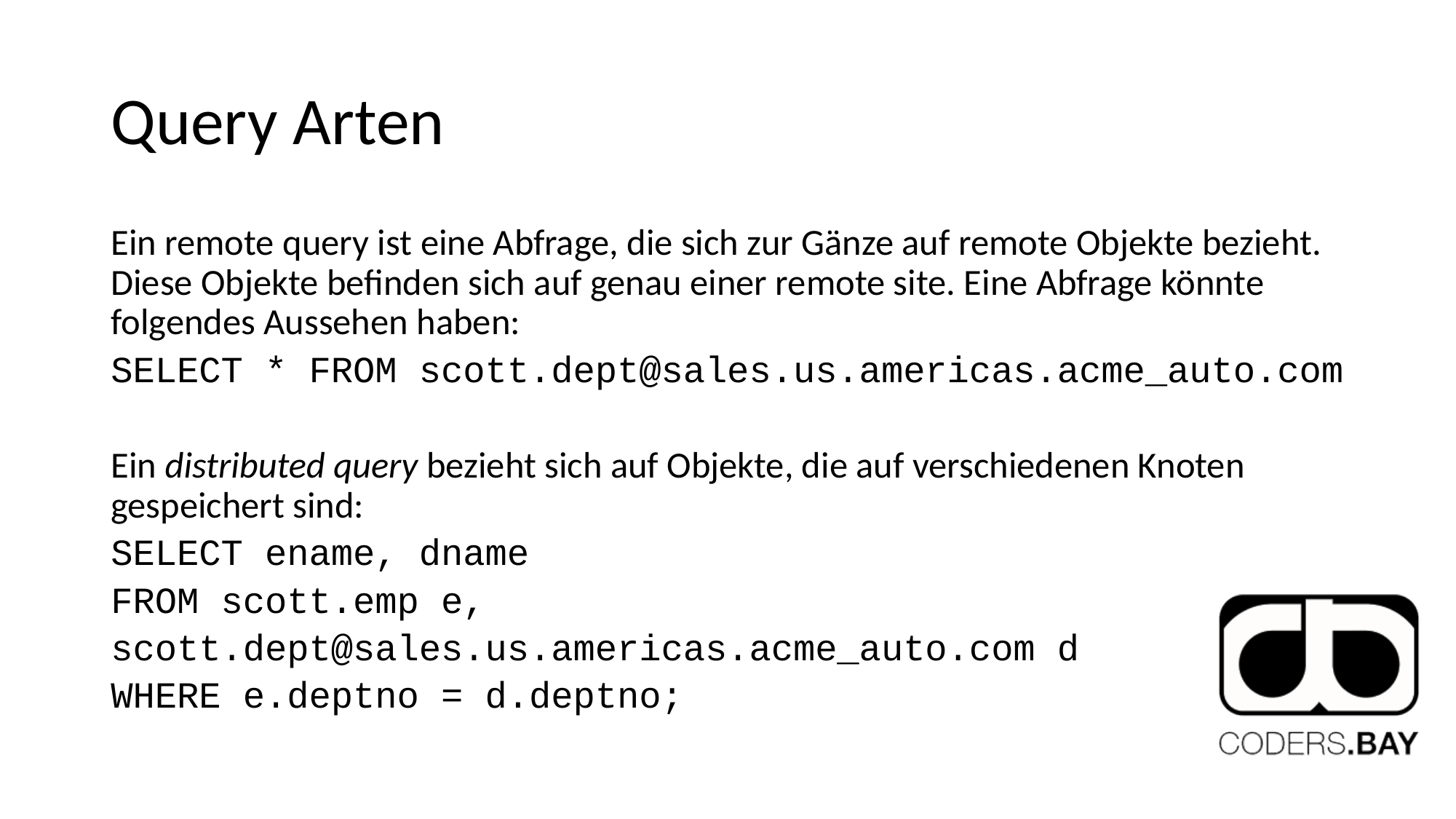

# Query Arten
Ein remote query ist eine Abfrage, die sich zur Gänze auf remote Objekte bezieht. Diese Objekte befinden sich auf genau einer remote site. Eine Abfrage könnte folgendes Aussehen haben:
SELECT * FROM scott.dept@sales.us.americas.acme_auto.com

Ein distributed query bezieht sich auf Objekte, die auf verschiedenen Knoten gespeichert sind:
SELECT ename, dname
FROM scott.emp e,
scott.dept@sales.us.americas.acme_auto.com d
WHERE e.deptno = d.deptno;